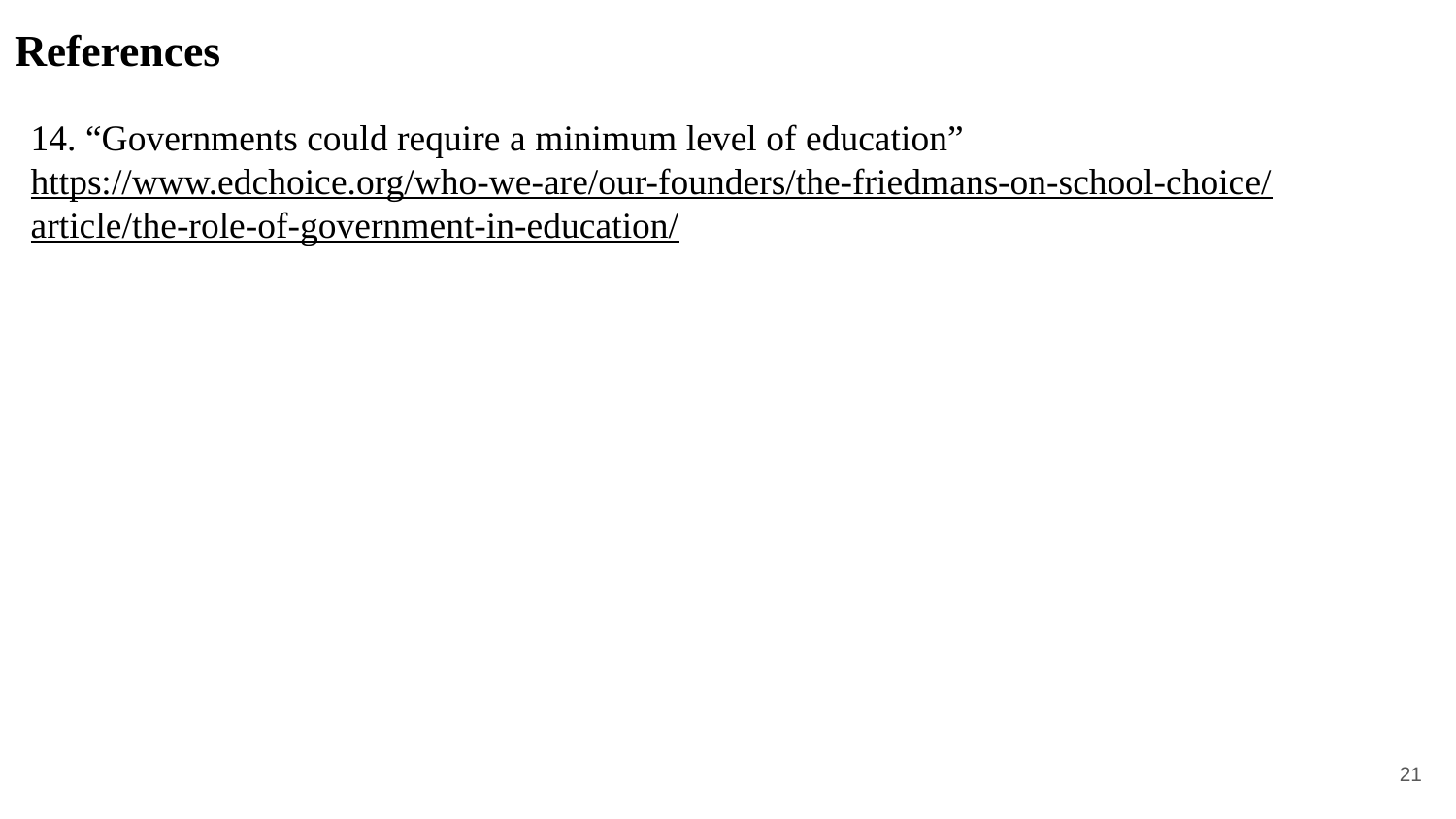

# References
14. “Governments could require a minimum level of education” https://www.edchoice.org/who-we-are/our-founders/the-friedmans-on-school-choice/article/the-role-of-government-in-education/
21